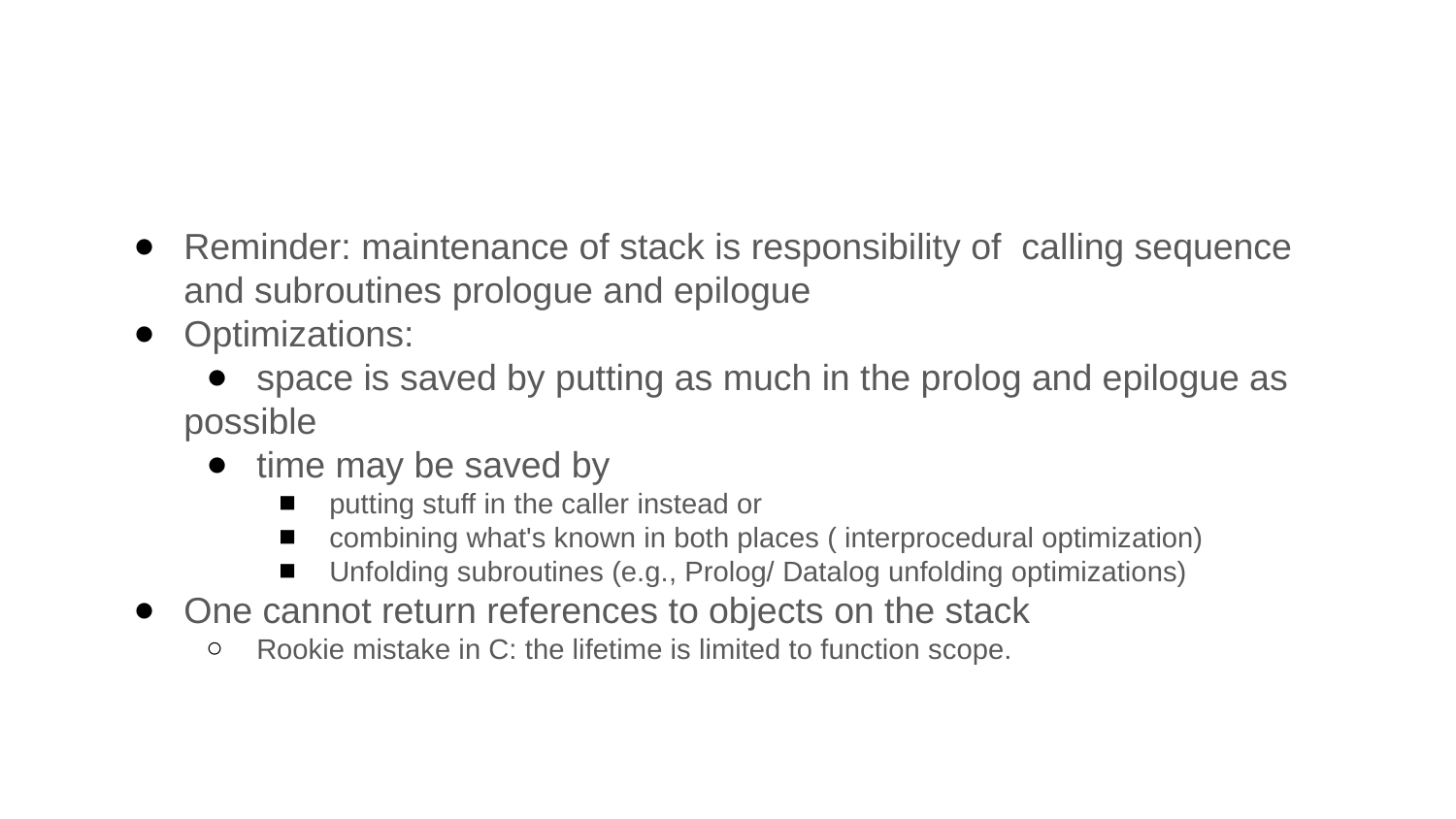

#
Reminder: maintenance of stack is responsibility of  calling sequence and subroutines prologue and epilogue
Optimizations:
space is saved by putting as much in the prolog and epilogue as
possible
time may be saved by
putting stuff in the caller instead or
combining what's known in both places ( interprocedural optimization)
Unfolding subroutines (e.g., Prolog/ Datalog unfolding optimizations)
One cannot return references to objects on the stack
Rookie mistake in C: the lifetime is limited to function scope.